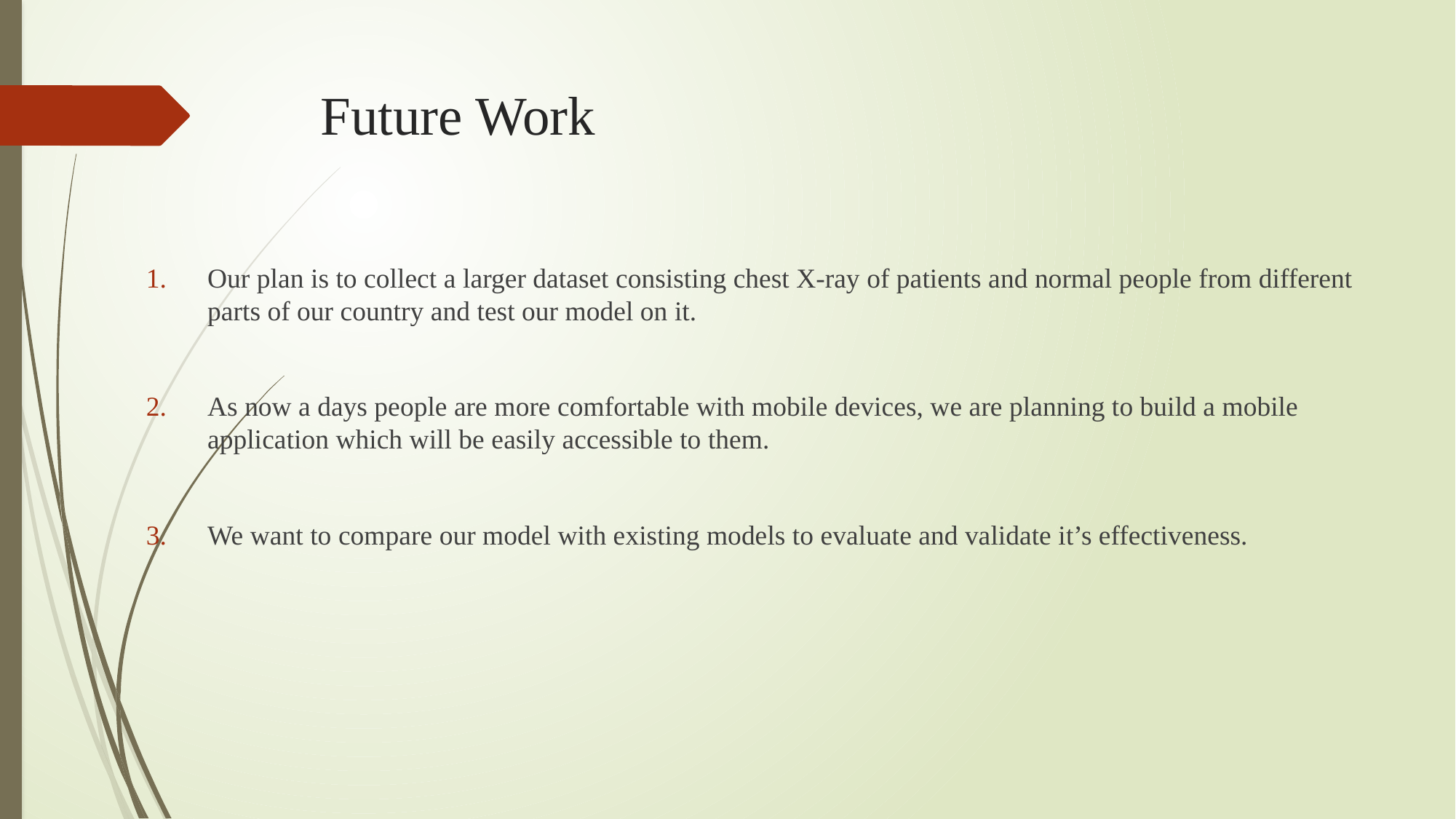

# Future Work
Our plan is to collect a larger dataset consisting chest X-ray of patients and normal people from different parts of our country and test our model on it.

As now a days people are more comfortable with mobile devices, we are planning to build a mobile application which will be easily accessible to them.

We want to compare our model with existing models to evaluate and validate it’s effectiveness.